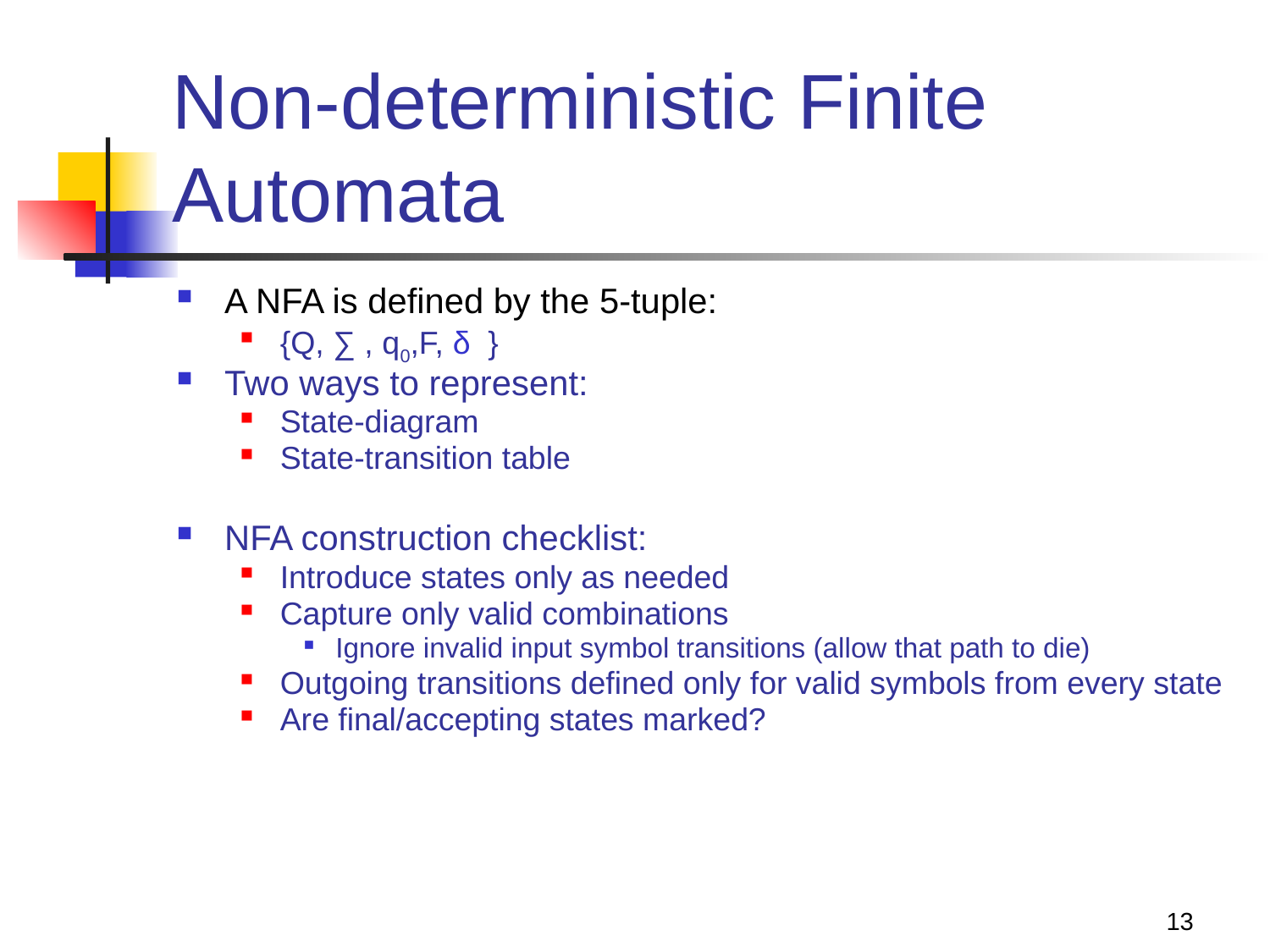

# Non-deterministic Finite Automata
A NFA is defined by the 5-tuple:
{Q, ∑ , q0,F, δ  }
Two ways to represent:
State-diagram
State-transition table

NFA construction checklist:
Introduce states only as needed
Capture only valid combinations
Ignore invalid input symbol transitions (allow that path to die)
Outgoing transitions defined only for valid symbols from every state
Are final/accepting states marked?
13